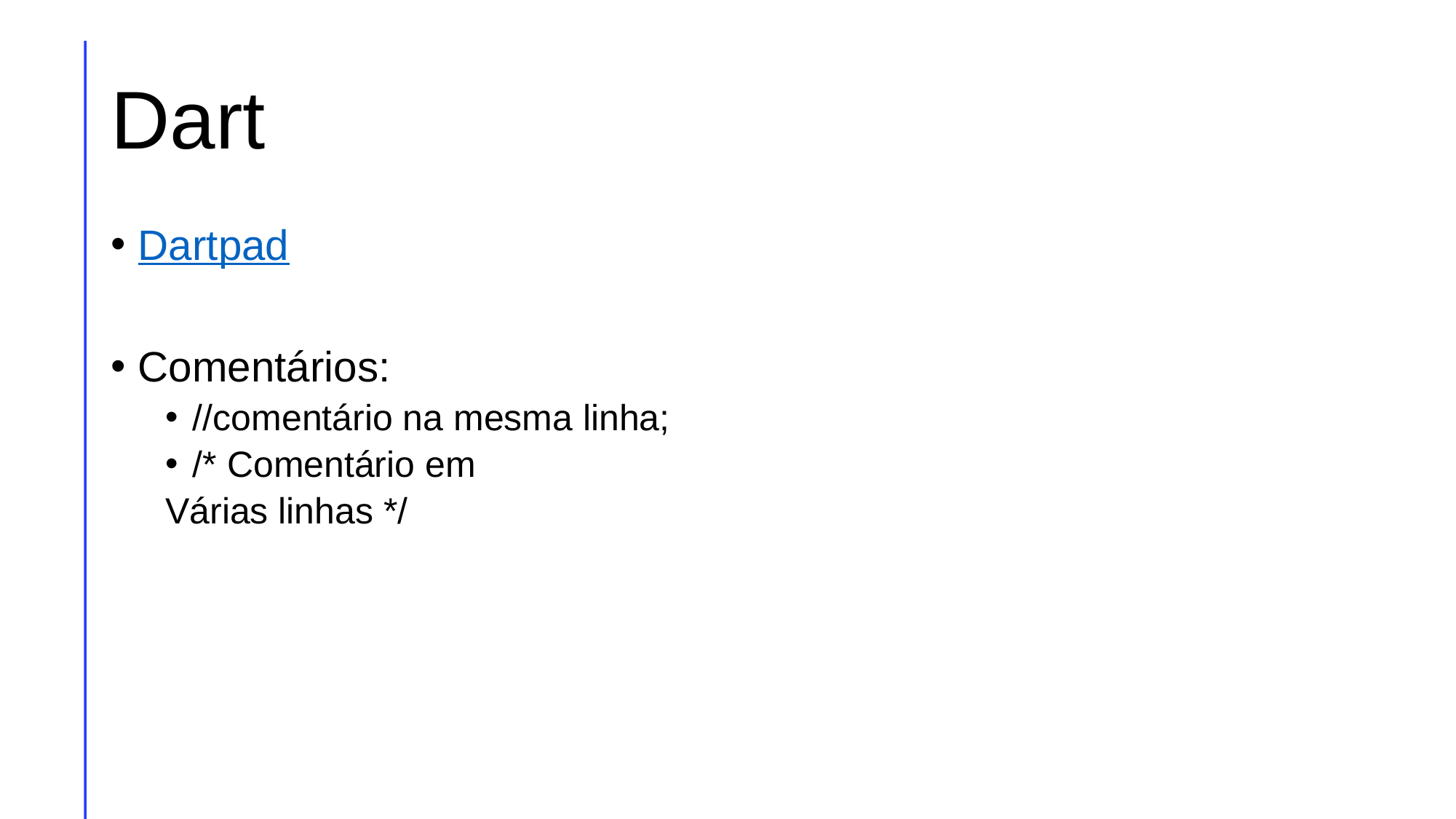

# Dart
Dartpad

Comentários:
//comentário na mesma linha;
/* Comentário em
Várias linhas */